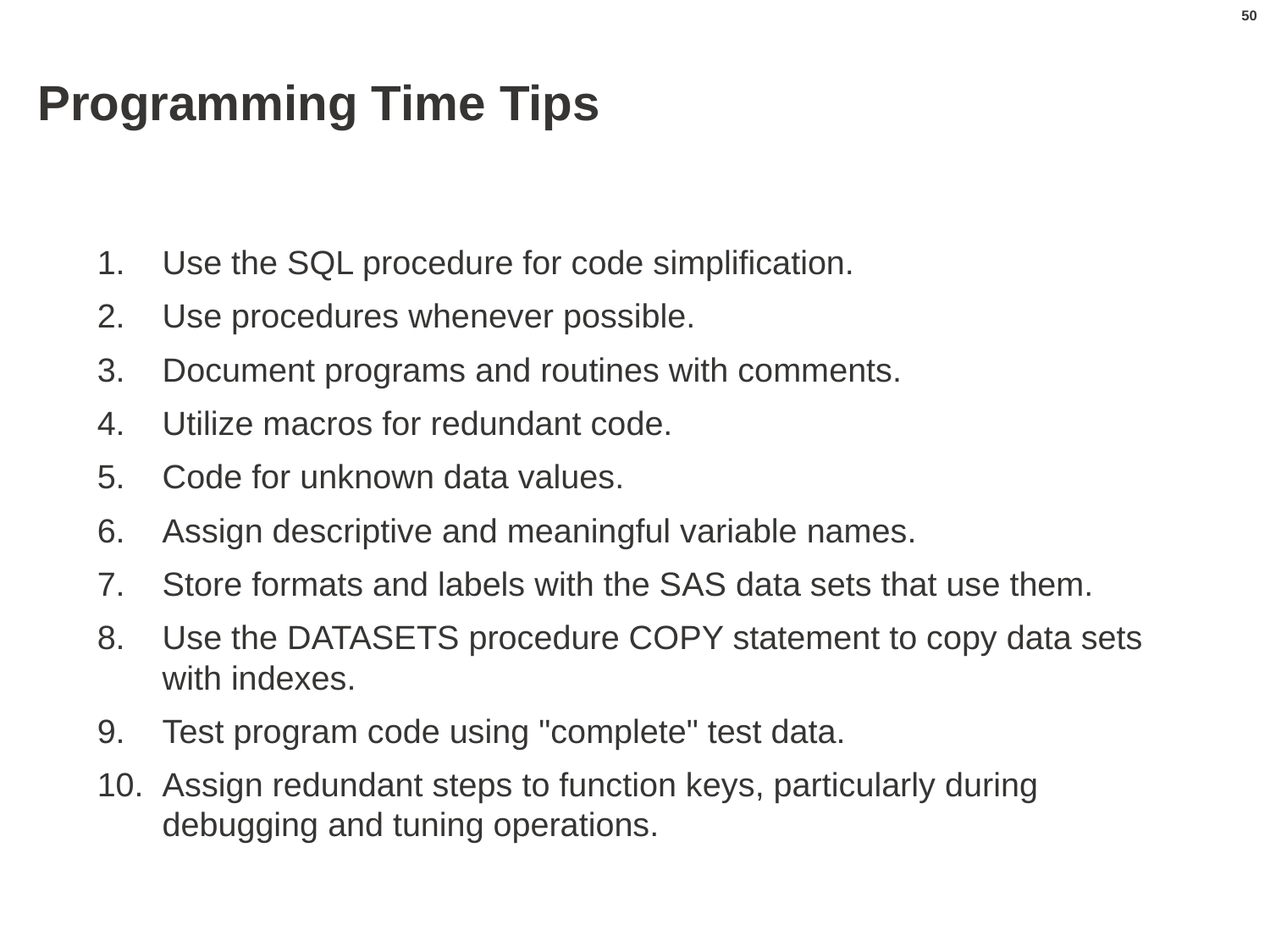

50
# Programming Time Tips
Use the SQL procedure for code simplification.
Use procedures whenever possible.
Document programs and routines with comments.
Utilize macros for redundant code.
Code for unknown data values.
Assign descriptive and meaningful variable names.
Store formats and labels with the SAS data sets that use them.
Use the DATASETS procedure COPY statement to copy data sets with indexes.
Test program code using "complete" test data.
Assign redundant steps to function keys, particularly during debugging and tuning operations.